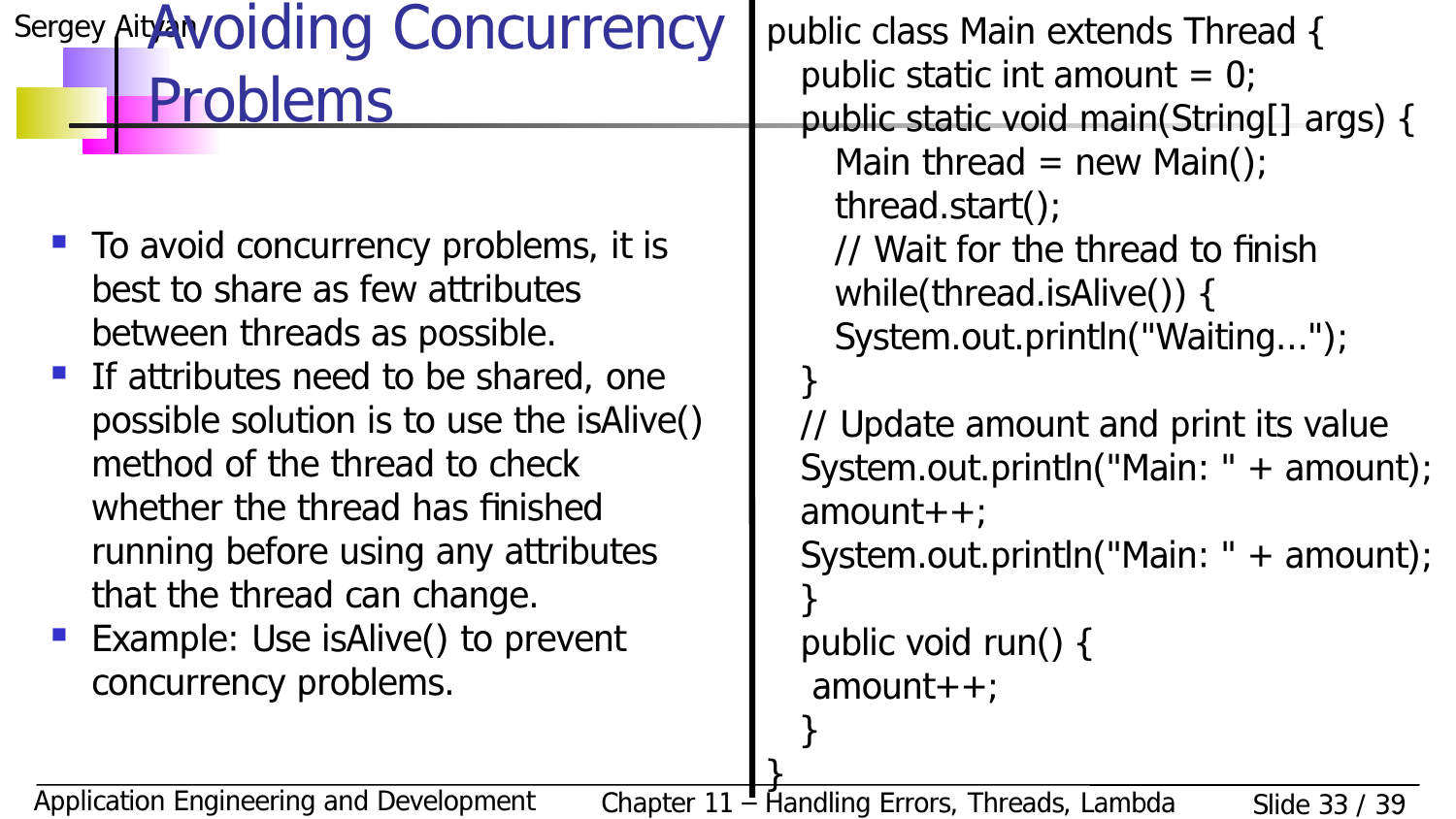

public class Main extends Thread {
   public static int amount = 0;
   public static void main(String[] args) {
      Main thread = new Main();
      thread.start();
      // Wait for the thread to finish
      while(thread.isAlive()) {
      System.out.println("Waiting...");
   }
   // Update amount and print its value
   System.out.println("Main: " + amount);
   amount++;
   System.out.println("Main: " + amount);
   }
   public void run() {
    amount++;
   }
}
# Avoiding Concurrency Problems
To avoid concurrency problems, it is best to share as few attributes between threads as possible.
If attributes need to be shared, one possible solution is to use the isAlive() method of the thread to check whether the thread has finished running before using any attributes that the thread can change.
Example: Use isAlive() to prevent concurrency problems.